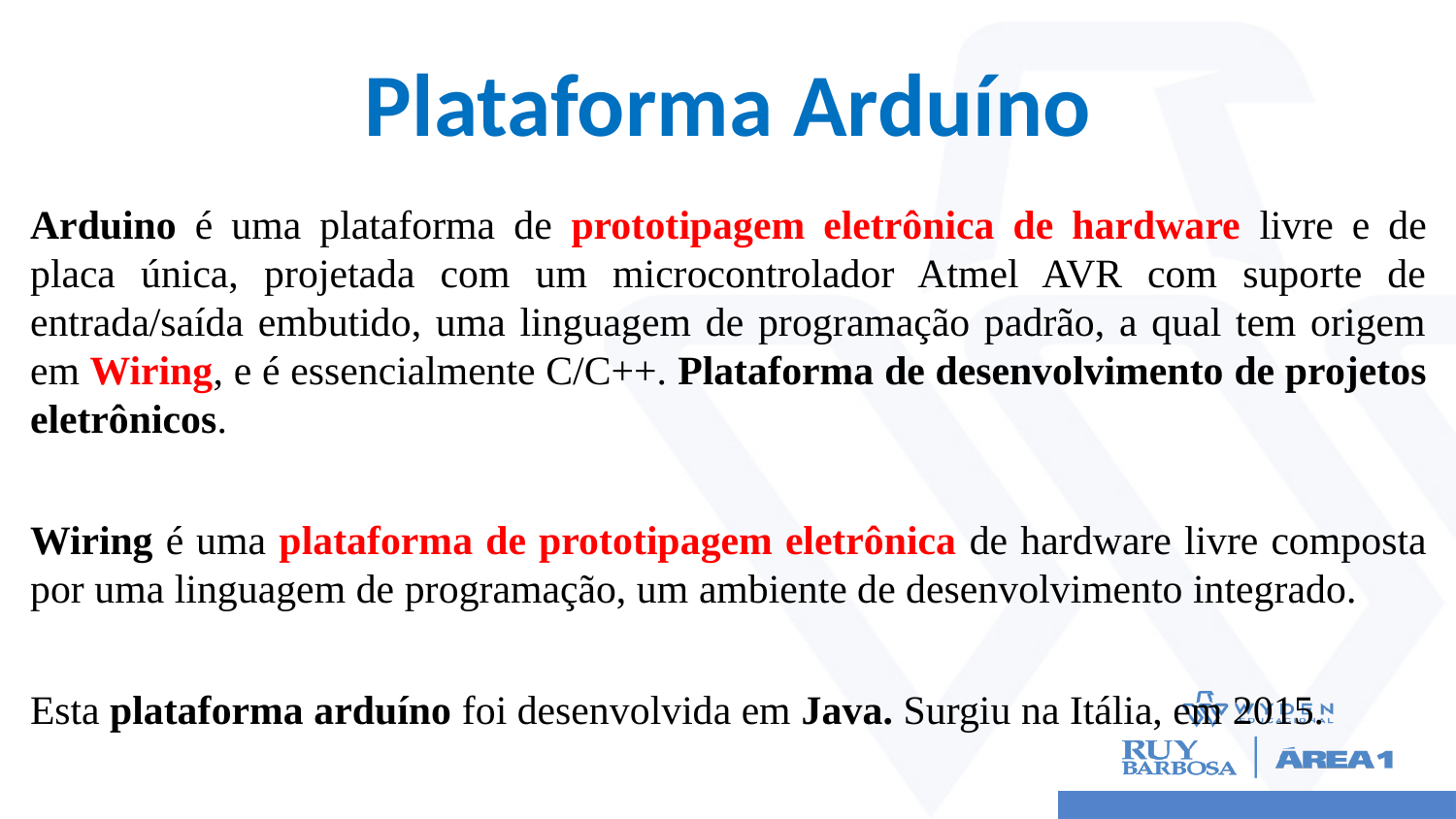

# Plataforma Arduíno
Arduino é uma plataforma de prototipagem eletrônica de hardware livre e de placa única, projetada com um microcontrolador Atmel AVR com suporte de entrada/saída embutido, uma linguagem de programação padrão, a qual tem origem em Wiring, e é essencialmente C/C++. Plataforma de desenvolvimento de projetos eletrônicos.

Wiring é uma plataforma de prototipagem eletrônica de hardware livre composta por uma linguagem de programação, um ambiente de desenvolvimento integrado.

Esta plataforma arduíno foi desenvolvida em Java. Surgiu na Itália, em 2015.